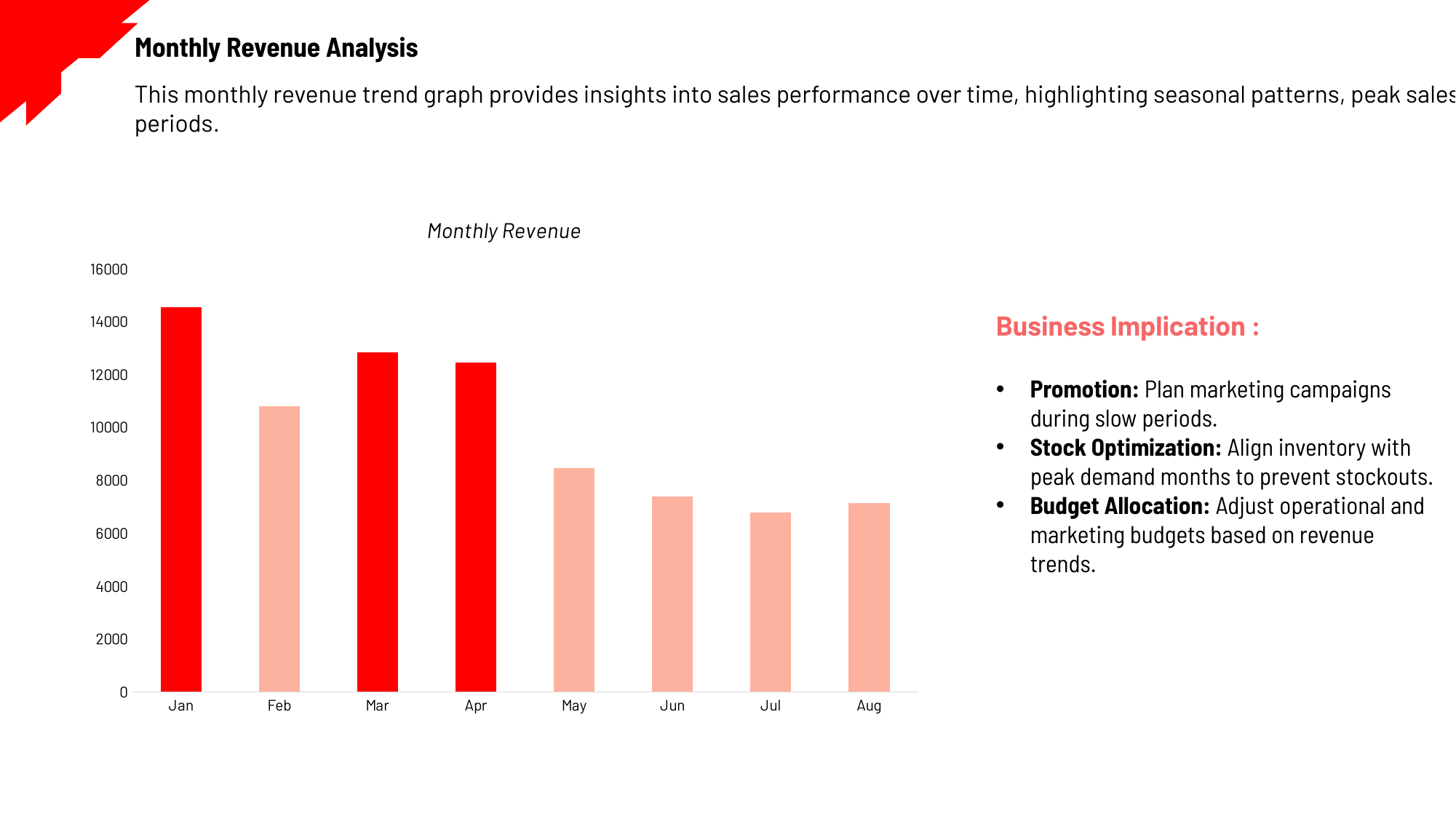

Monthly Revenue Analysis

This monthly revenue trend graph provides insights into sales performance over time, highlighting seasonal patterns, peak sales periods.

### Chart: Monthly Revenue

| Category | Total |
|---|---|
| Jan | 14548.319999999992 |
| Feb | 10803.369999999999 |
| Mar | 12849.239999999996 |
| Apr | 12451.689999999995 |
| May | 8455.49 |
| Jun | 7384.549999999998 |
| Jul | 6797.08 |
| Aug | 7130.159999999999 |
Business Implication :

Promotion: Plan marketing campaigns during slow periods.
Stock Optimization: Align inventory with peak demand months to prevent stockouts.
Budget Allocation: Adjust operational and marketing budgets based on revenue trends.